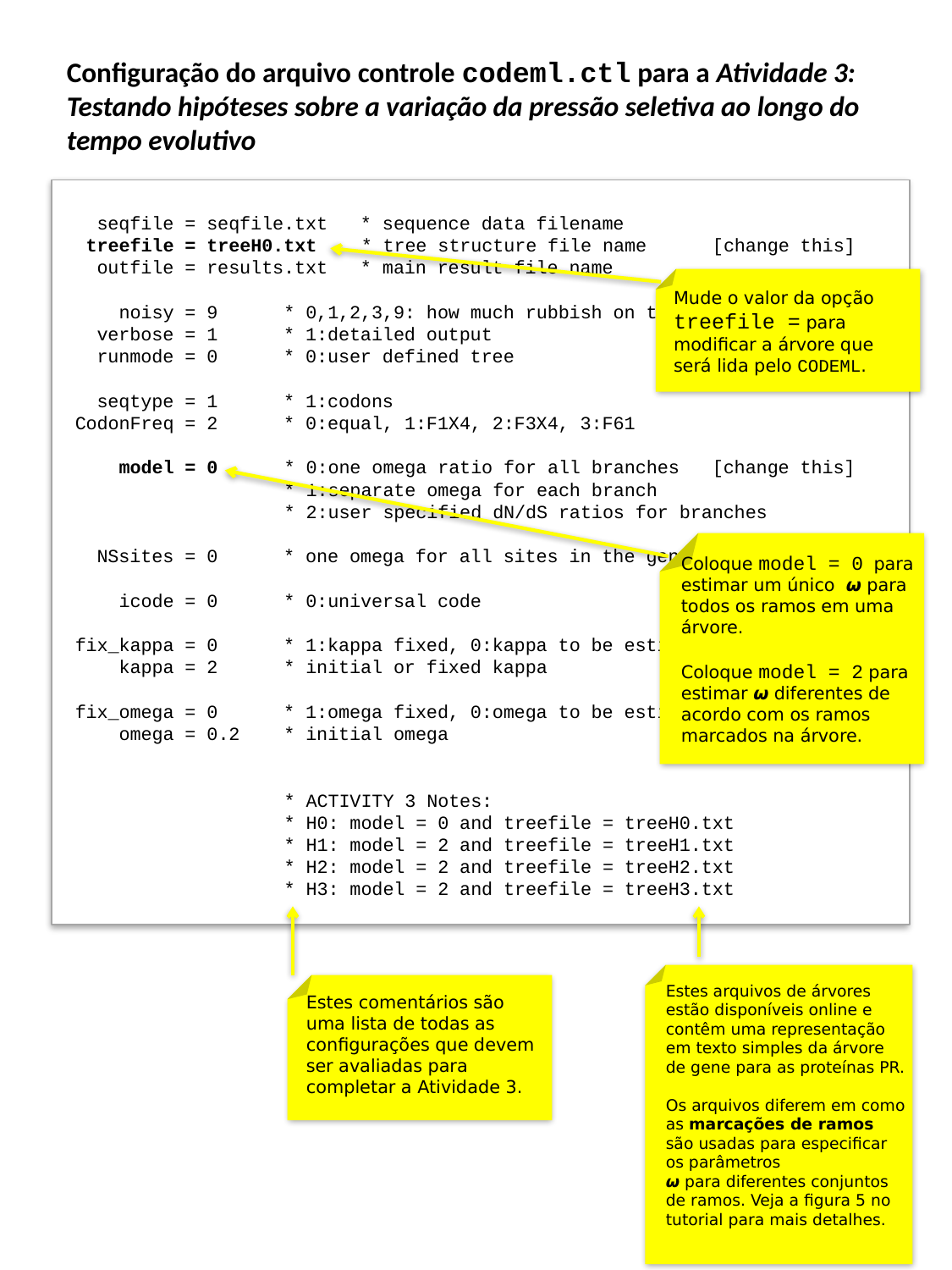

Configuração do arquivo controle codeml.ctl para a Atividade 3:  Testando hipóteses sobre a variação da pressão seletiva ao longo do tempo evolutivo

      seqfile = seqfile.txt   * sequence data filename
     treefile = treeH0.txt    * tree structure file name      [change this]
      outfile = results.txt   * main result file name

        noisy = 9      * 0,1,2,3,9: how much rubbish on the screen
      verbose = 1      * 1:detailed output
      runmode = 0      * 0:user defined tree

      seqtype = 1      * 1:codons
    CodonFreq = 2      * 0:equal, 1:F1X4, 2:F3X4, 3:F61

        model = 0      * 0:one omega ratio for all branches   [change this]
                       * 1:separate omega for each branch
                       * 2:user specified dN/dS ratios for branches

      NSsites = 0      * one omega for all sites in the gene

        icode = 0      * 0:universal code

    fix_kappa = 0      * 1:kappa fixed, 0:kappa to be estimated
        kappa = 2      * initial or fixed kappa

    fix_omega = 0      * 1:omega fixed, 0:omega to be estimated
        omega = 0.2    * initial omega

                       * ACTIVITY 3 Notes:
                       * H0: model = 0 and treefile = treeH0.txt
                       * H1: model = 2 and treefile = treeH1.txt
                       * H2: model = 2 and treefile = treeH2.txt
                       * H3: model = 2 and treefile = treeH3.txt

Mude o valor da opção treefile = para modificar a árvore que será lida pelo CODEML.

Coloque model = 0 para estimar um único  ω para todos os ramos em uma árvore.

Coloque model = 2 para estimar ω diferentes de acordo com os ramos marcados na árvore.

Estes arquivos de árvores estão disponíveis online e contêm uma representação em texto simples da árvore de gene para as proteínas PR.

Os arquivos diferem em como as marcações de ramos são usadas para especificar os parâmetros
ω para diferentes conjuntos de ramos. Veja a figura 5 no tutorial para mais detalhes.

Estes comentários são uma lista de todas as configurações que devem ser avaliadas para completar a Atividade 3.